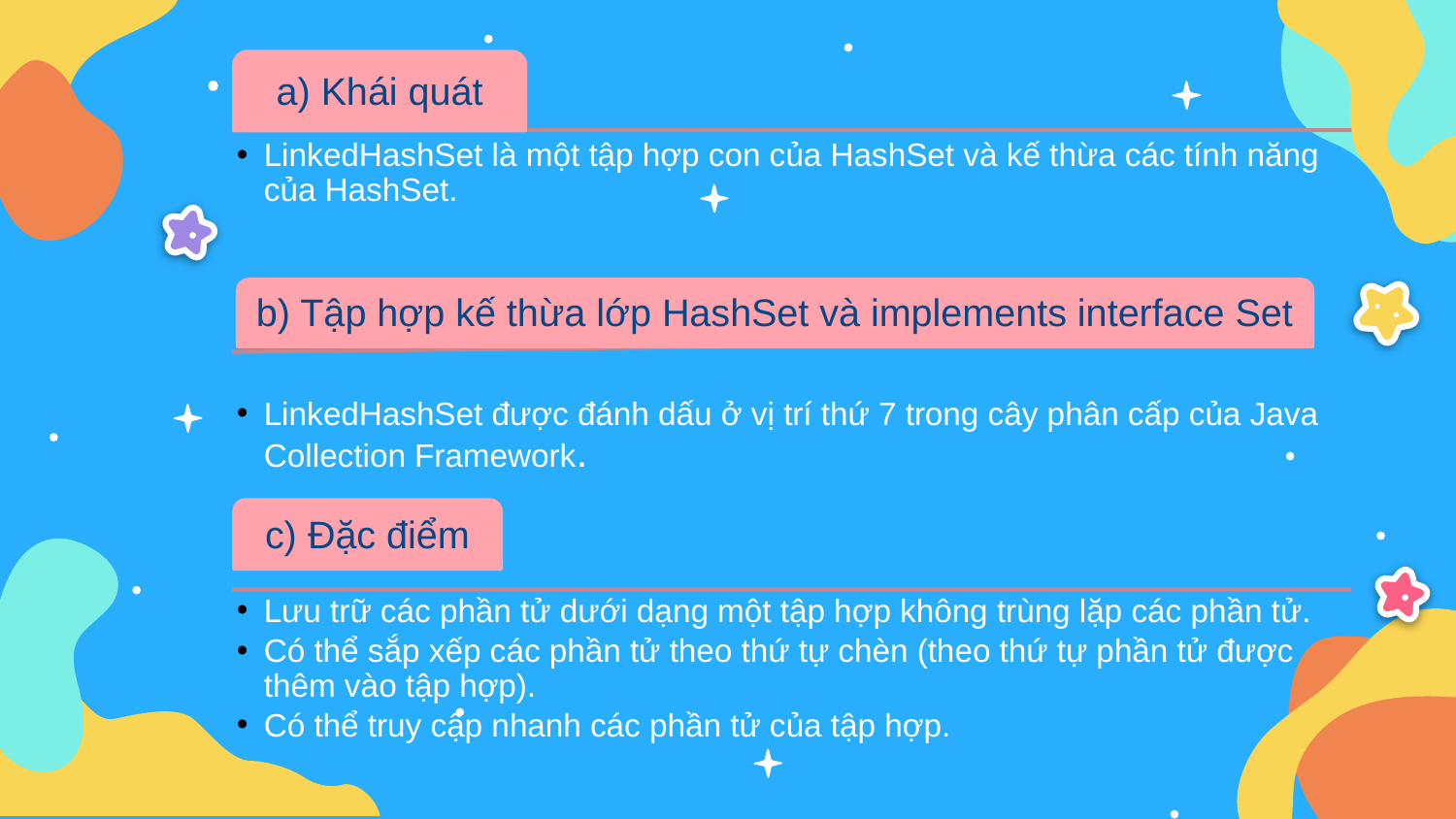

a) Khái quát

LinkedHashSet là một tập hợp con của HashSet và kế thừa các tính năng của HashSet.

b) Tập hợp kế thừa lớp HashSet và implements interface Set

LinkedHashSet được đánh dấu ở vị trí thứ 7 trong cây phân cấp của Java Collection Framework.

c) Đặc điểm

Lưu trữ các phần tử dưới dạng một tập hợp không trùng lặp các phần tử.
Có thể sắp xếp các phần tử theo thứ tự chèn (theo thứ tự phần tử được thêm vào tập hợp).
Có thể truy cập nhanh các phần tử của tập hợp.